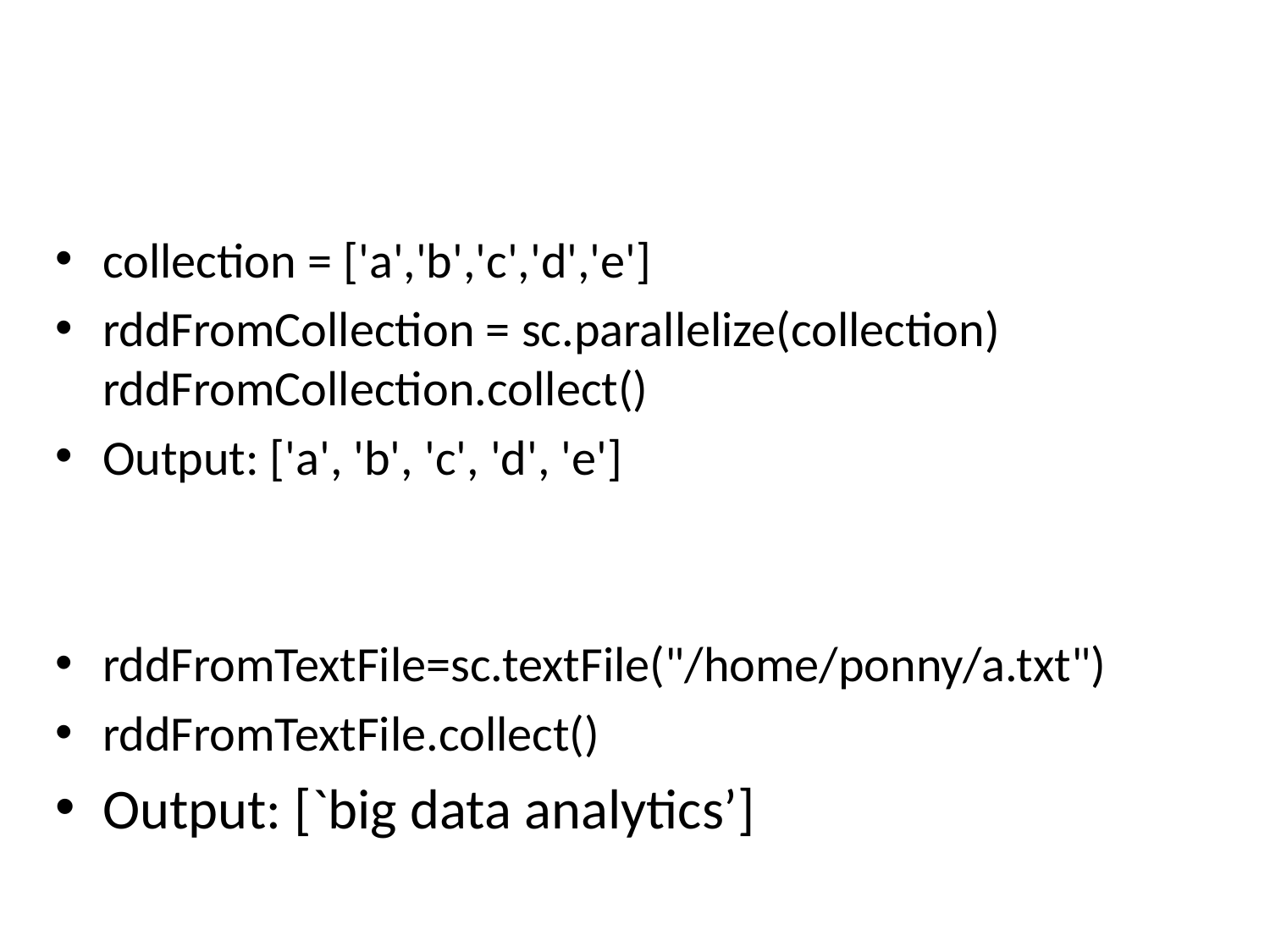

collection = ['a','b','c','d','e']
rddFromCollection = sc.parallelize(collection)
rddFromCollection.collect()
Output: ['a', 'b', 'c', 'd', 'e']

rddFromTextFile=sc.textFile("/home/ponny/a.txt")
rddFromTextFile.collect()
Output: [`big data analytics’]